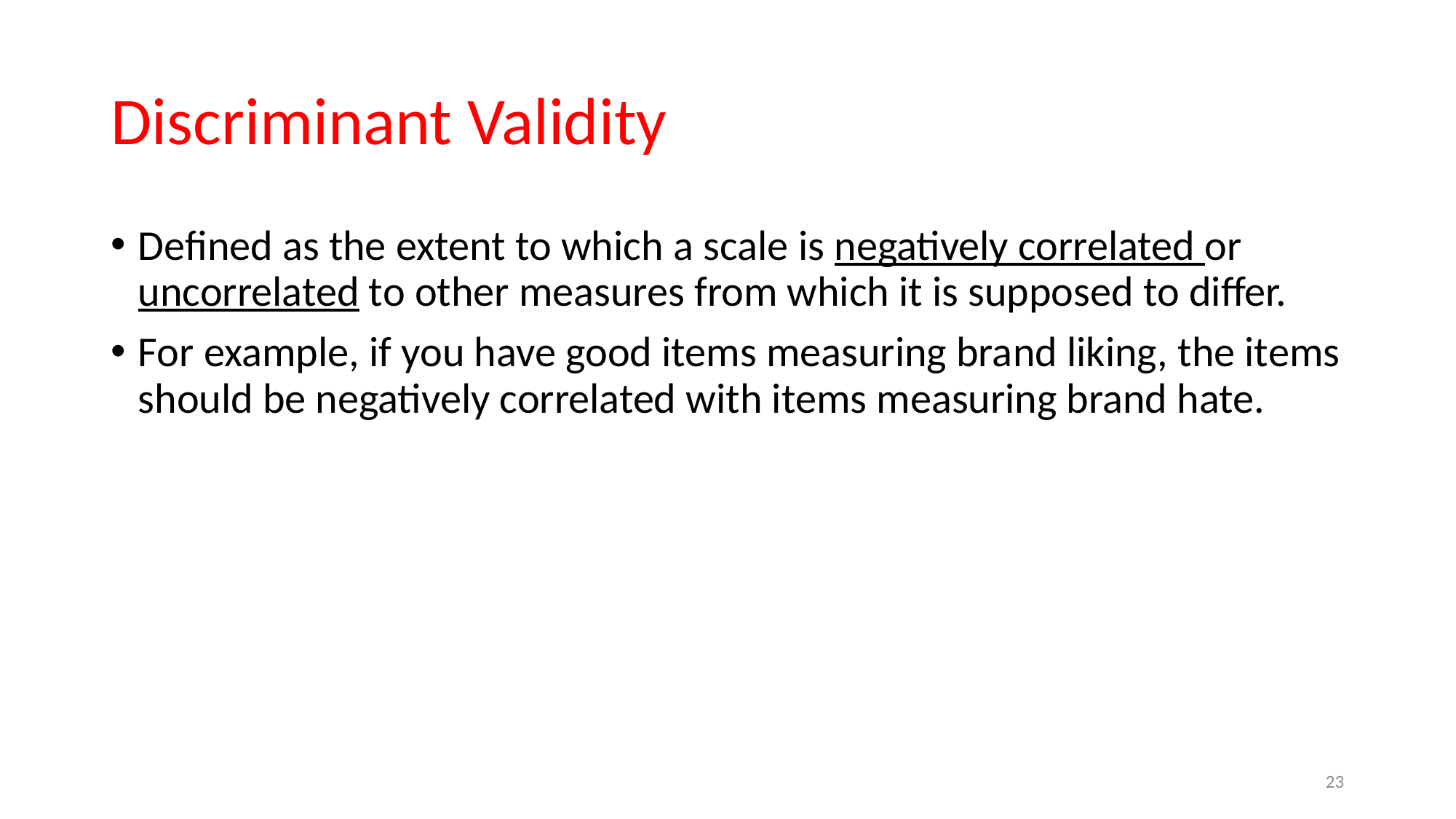

# Discriminant Validity
Defined as the extent to which a scale is negatively correlated or uncorrelated to other measures from which it is supposed to differ.
For example, if you have good items measuring brand liking, the items should be negatively correlated with items measuring brand hate.

23